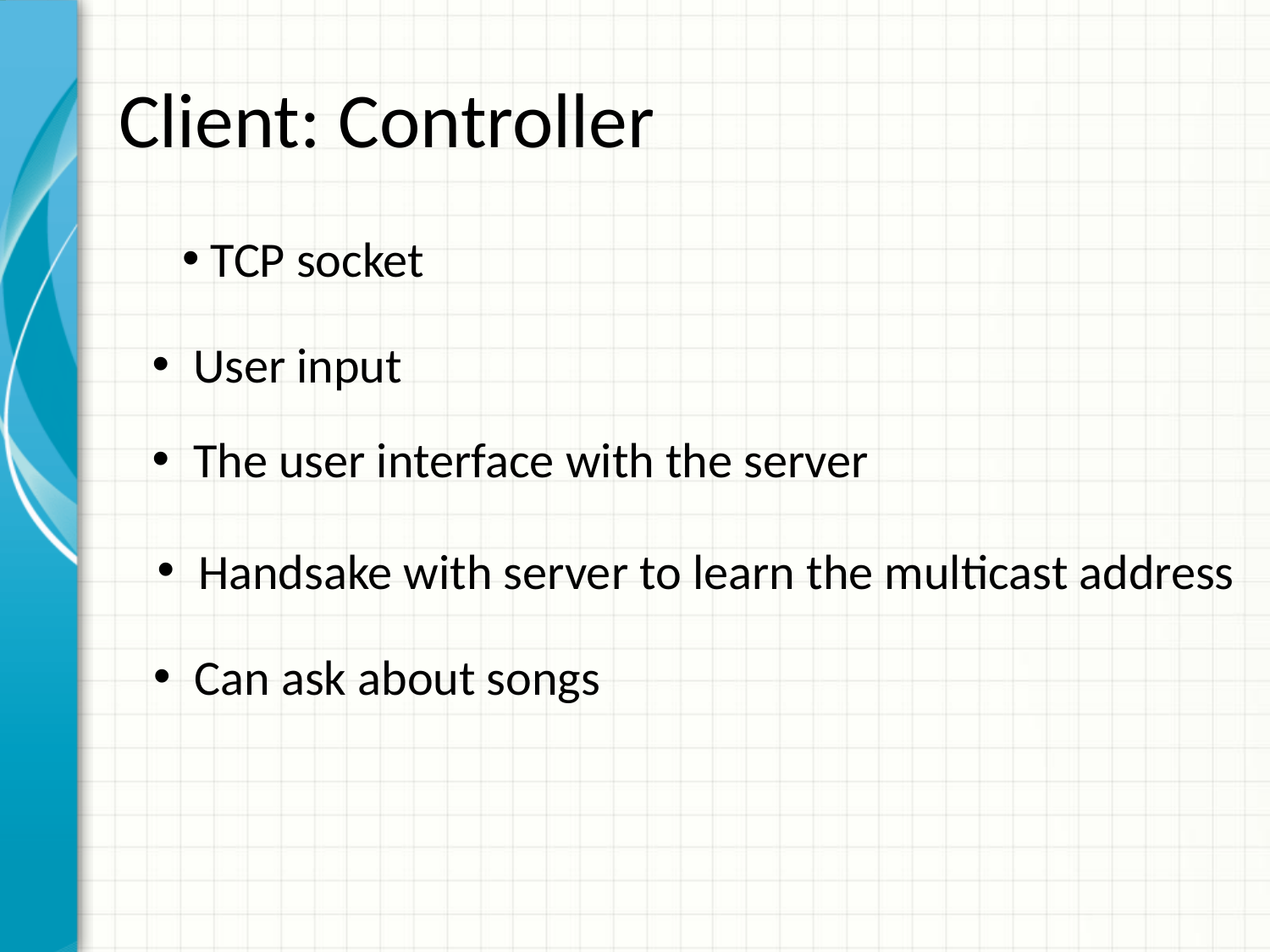

# Client: Controller
 TCP socket
 User input
 The user interface with the server
 Handsake with server to learn the multicast address
 Can ask about songs